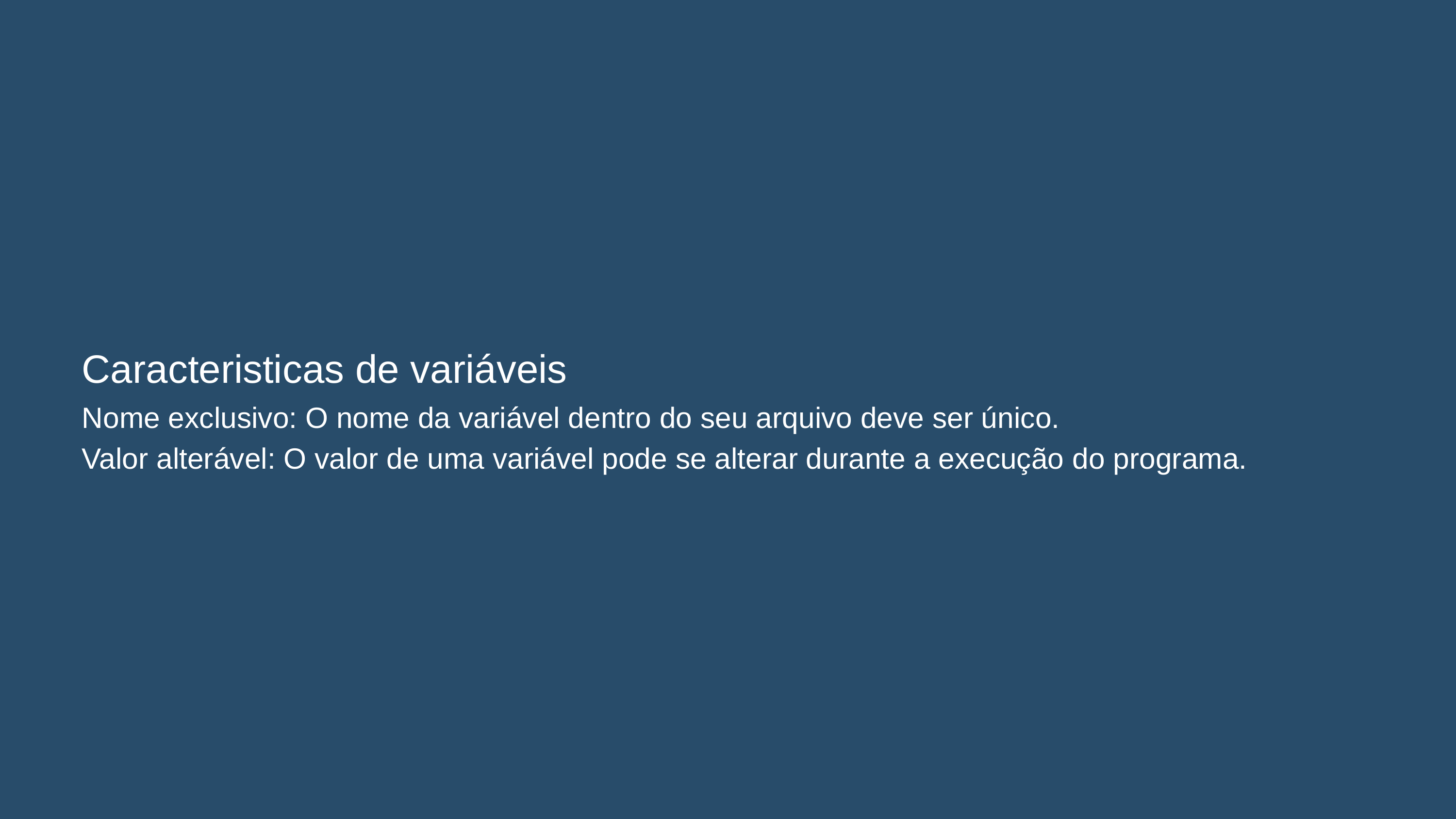

Caracteristicas de variáveis
Nome exclusivo: O nome da variável dentro do seu arquivo deve ser único.
Valor alterável: O valor de uma variável pode se alterar durante a execução do programa.